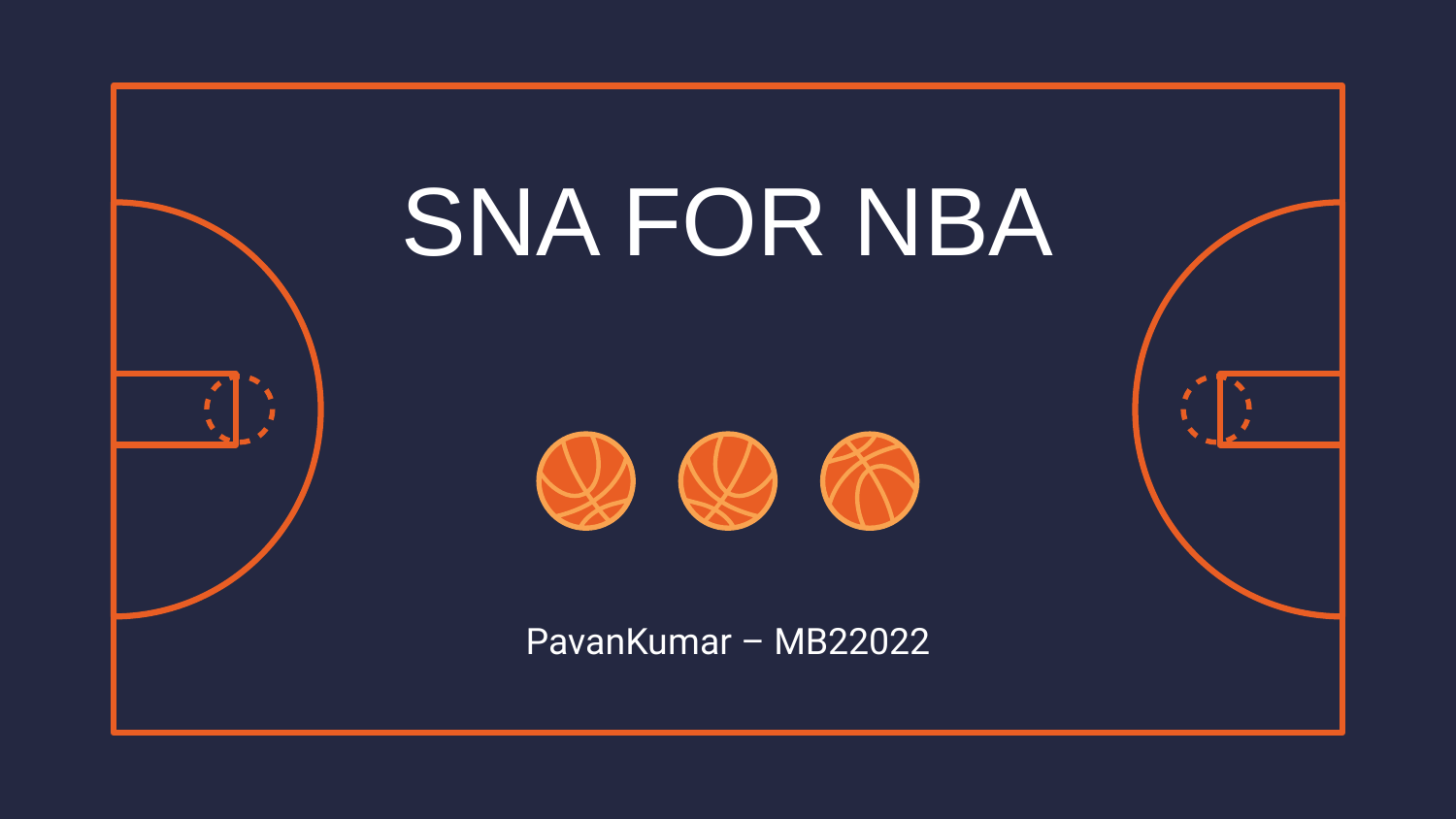

# SNA FOR NBA

PavanKumar – MB22022